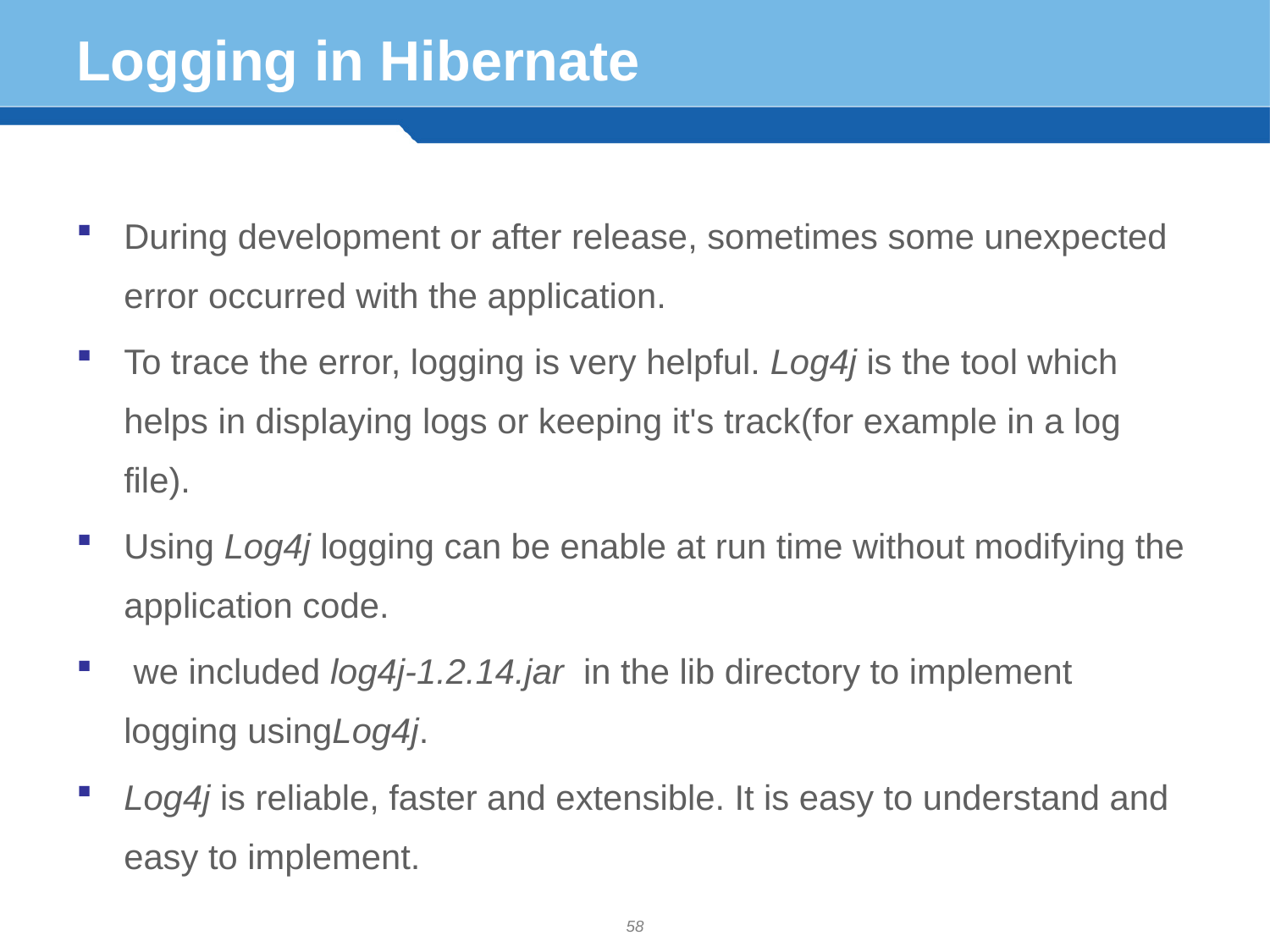

# Logging in Hibernate
During development or after release, sometimes some unexpected error occurred with the application.
To trace the error, logging is very helpful. Log4j is the tool which helps in displaying logs or keeping it's track(for example in a log file).
Using Log4j logging can be enable at run time without modifying the application code.
 we included log4j-1.2.14.jar  in the lib directory to implement logging usingLog4j.
Log4j is reliable, faster and extensible. It is easy to understand and easy to implement.
58